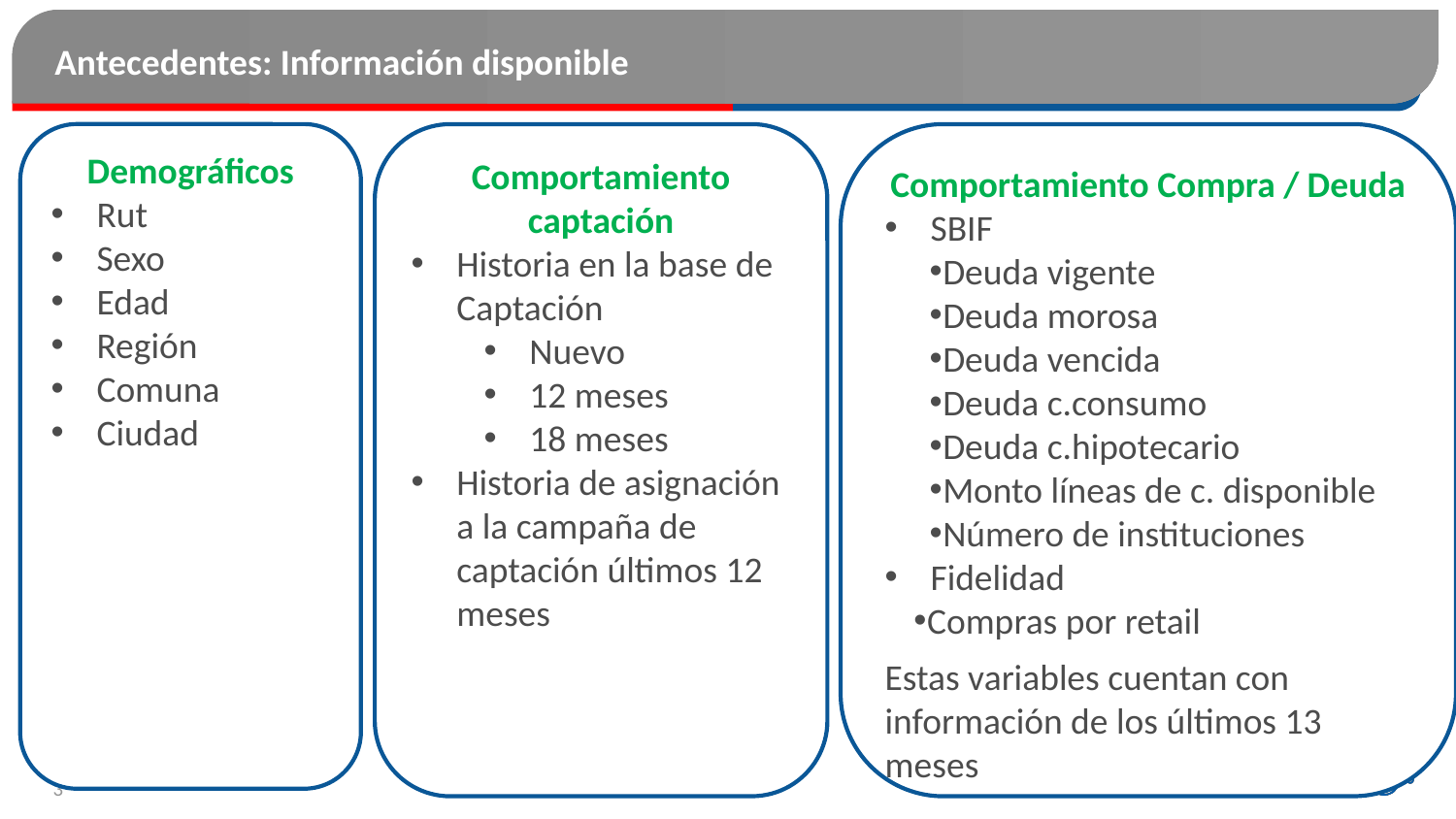

# Antecedentes: Información disponible
Demográficos
Rut
Sexo
Edad
Región
Comuna
Ciudad

Comportamiento captación
Historia en la base de Captación
Nuevo
12 meses
18 meses
Historia de asignación a la campaña de captación últimos 12 meses

Comportamiento Compra / Deuda
SBIF
Deuda vigente
Deuda morosa
Deuda vencida
Deuda c.consumo
Deuda c.hipotecario
Monto líneas de c. disponible
Número de instituciones
Fidelidad
Compras por retail

Estas variables cuentan con información de los últimos 13 meses